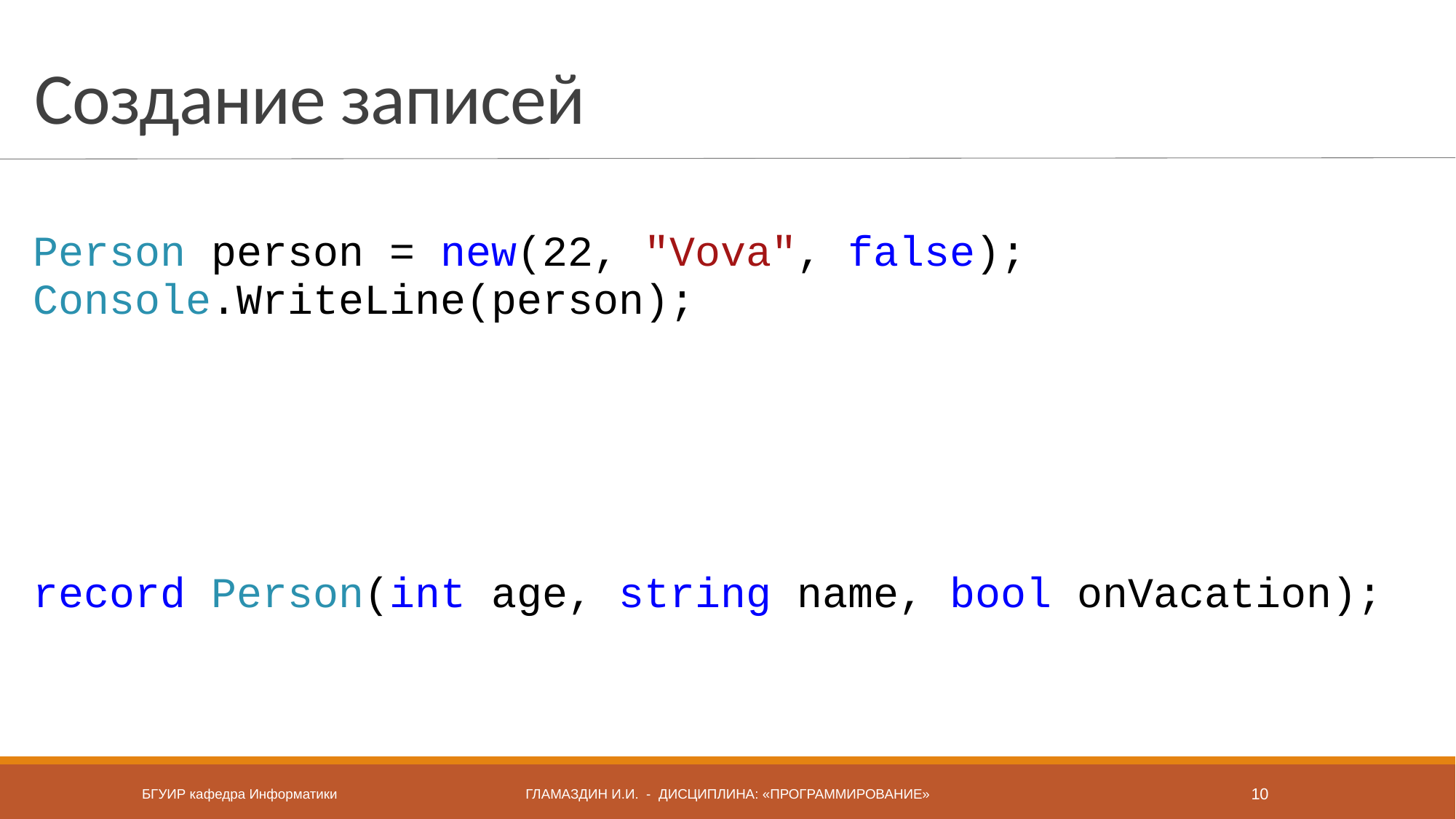

# Создание записей

Person person = new(22, "Vova", false);
Console.WriteLine(person);

record Person(int age, string name, bool onVacation);
БГУИР кафедра Информатики
Гламаздин и.и.  -  дисциплина: «Программирование»
10